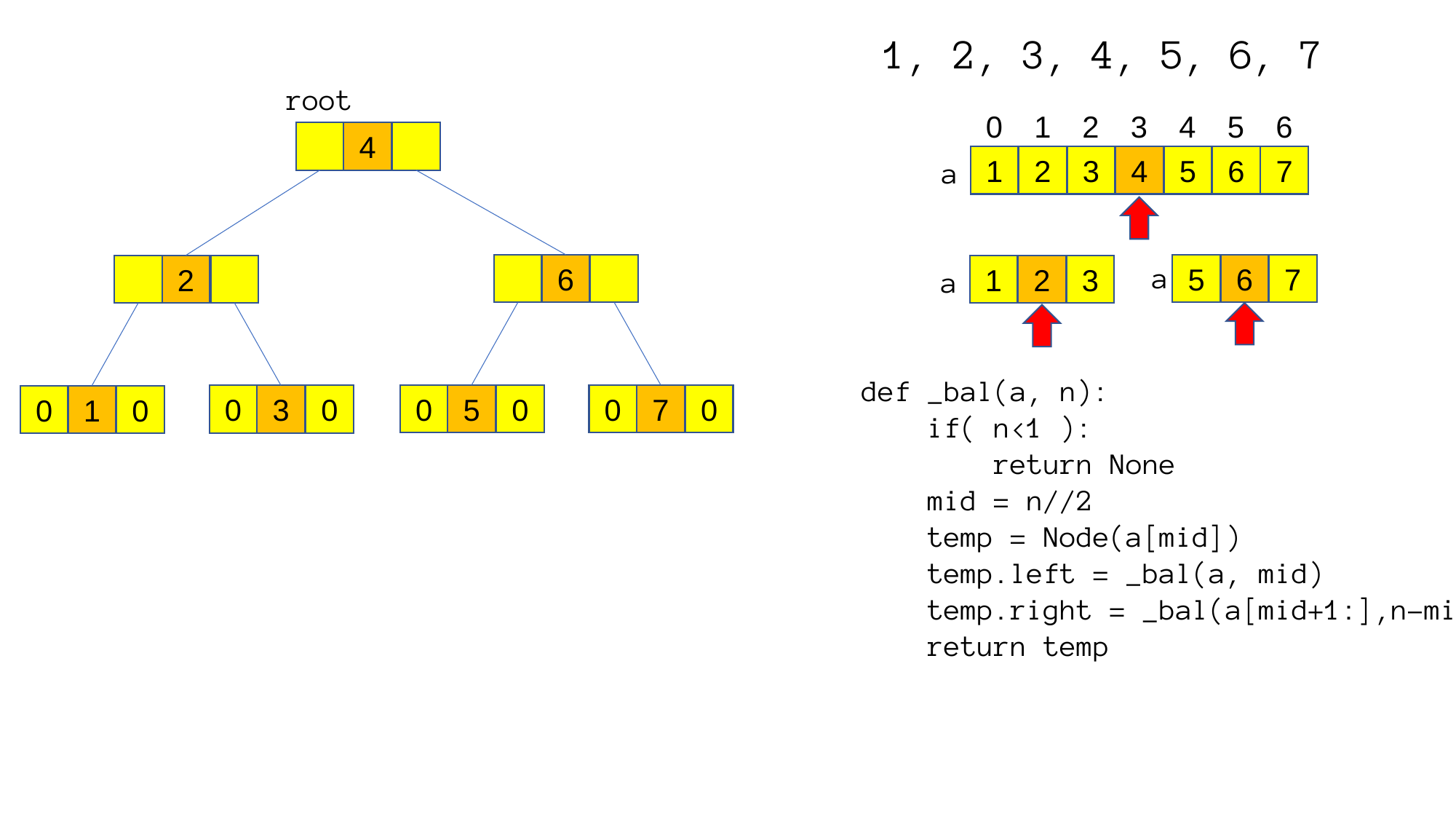

1, 2, 3, 4, 5, 6, 7
root
0
1
2
3
4
5
6

4

1
2
3
4
5
6
7
a

a

6

5
6
7

2

1
2
3
a

def _bal(a, n):
    if( n<1 ):
        return None
    mid = n//2
    temp = Node(a[mid])
    temp.left = _bal(a, mid)
    temp.right = _bal(a[mid+1:],n-mid-1)
    return temp
0
7
0
0
5
0
0
3
0
0
1
0